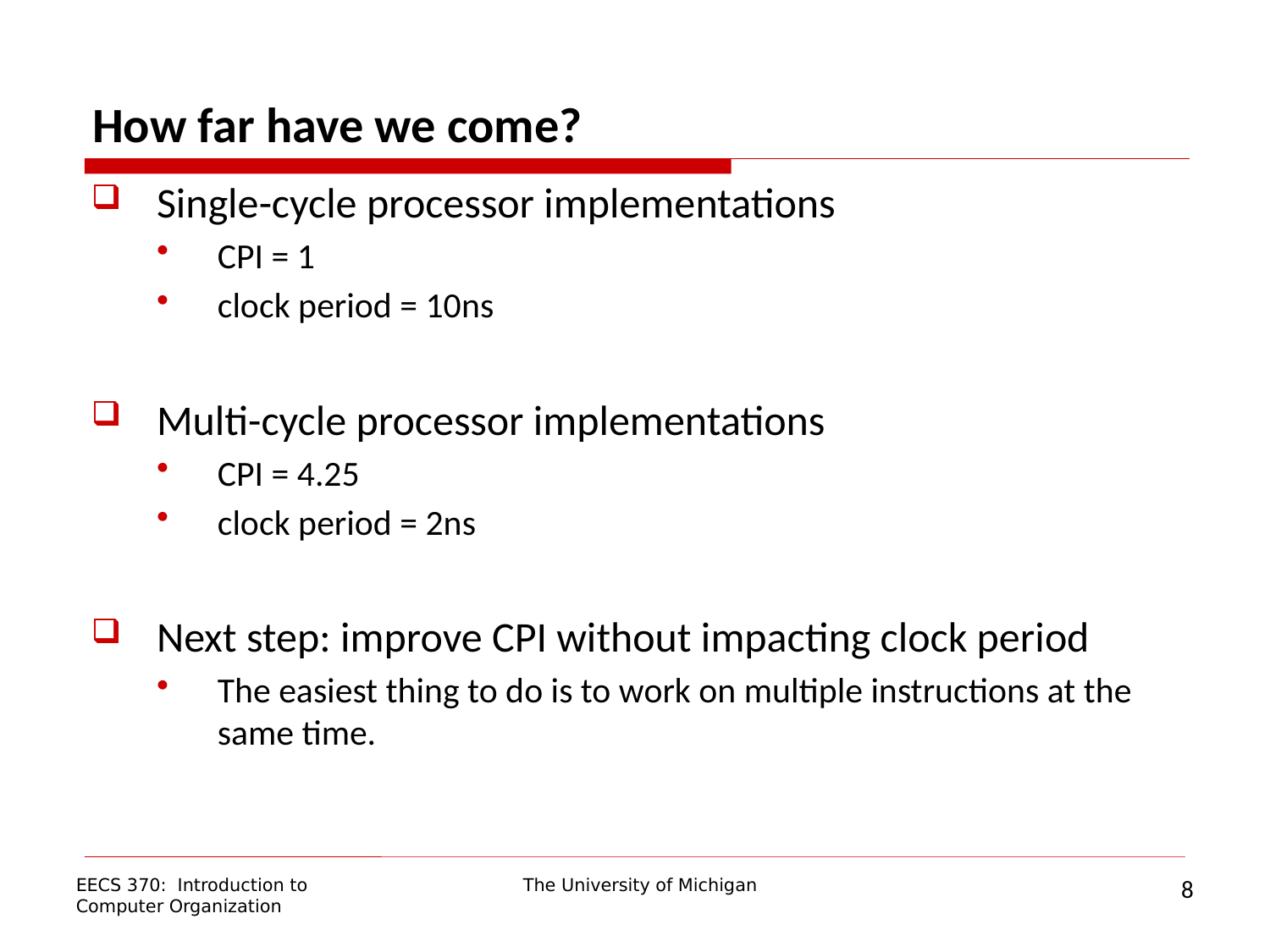

How far have we come?
Single-cycle processor implementations
CPI = 1
clock period = 10ns

Multi-cycle processor implementations
CPI = 4.25
clock period = 2ns

Next step: improve CPI without impacting clock period
The easiest thing to do is to work on multiple instructions at the same time.
8